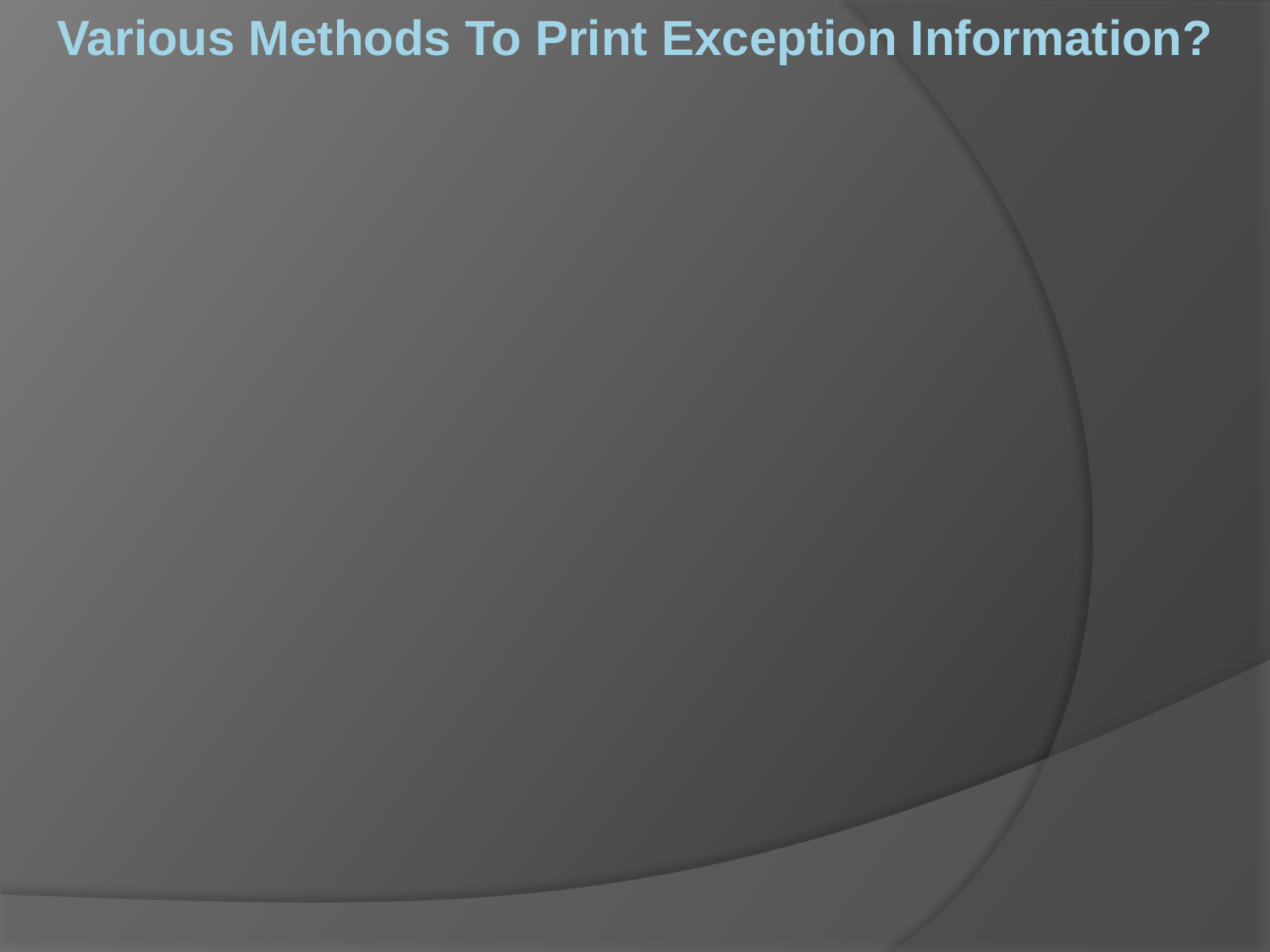

# Various Methods To Print Exception Information?